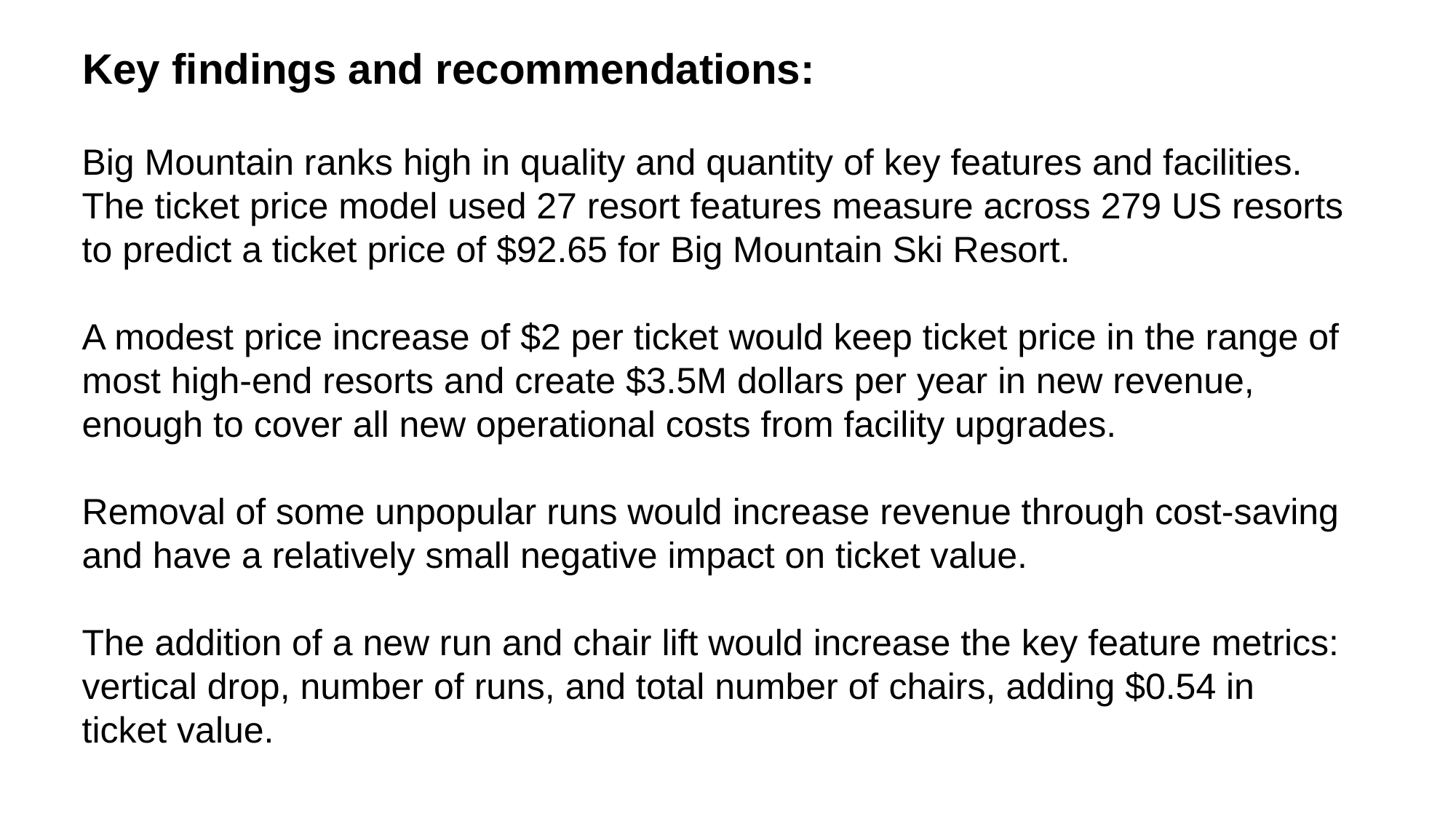

# Key findings and recommendations:
Big Mountain ranks high in quality and quantity of key features and facilities. The ticket price model used 27 resort features measure across 279 US resorts to predict a ticket price of $92.65 for Big Mountain Ski Resort.

A modest price increase of $2 per ticket would keep ticket price in the range of most high-end resorts and create $3.5M dollars per year in new revenue, enough to cover all new operational costs from facility upgrades.

Removal of some unpopular runs would increase revenue through cost-saving and have a relatively small negative impact on ticket value.

The addition of a new run and chair lift would increase the key feature metrics: vertical drop, number of runs, and total number of chairs, adding $0.54 in ticket value.